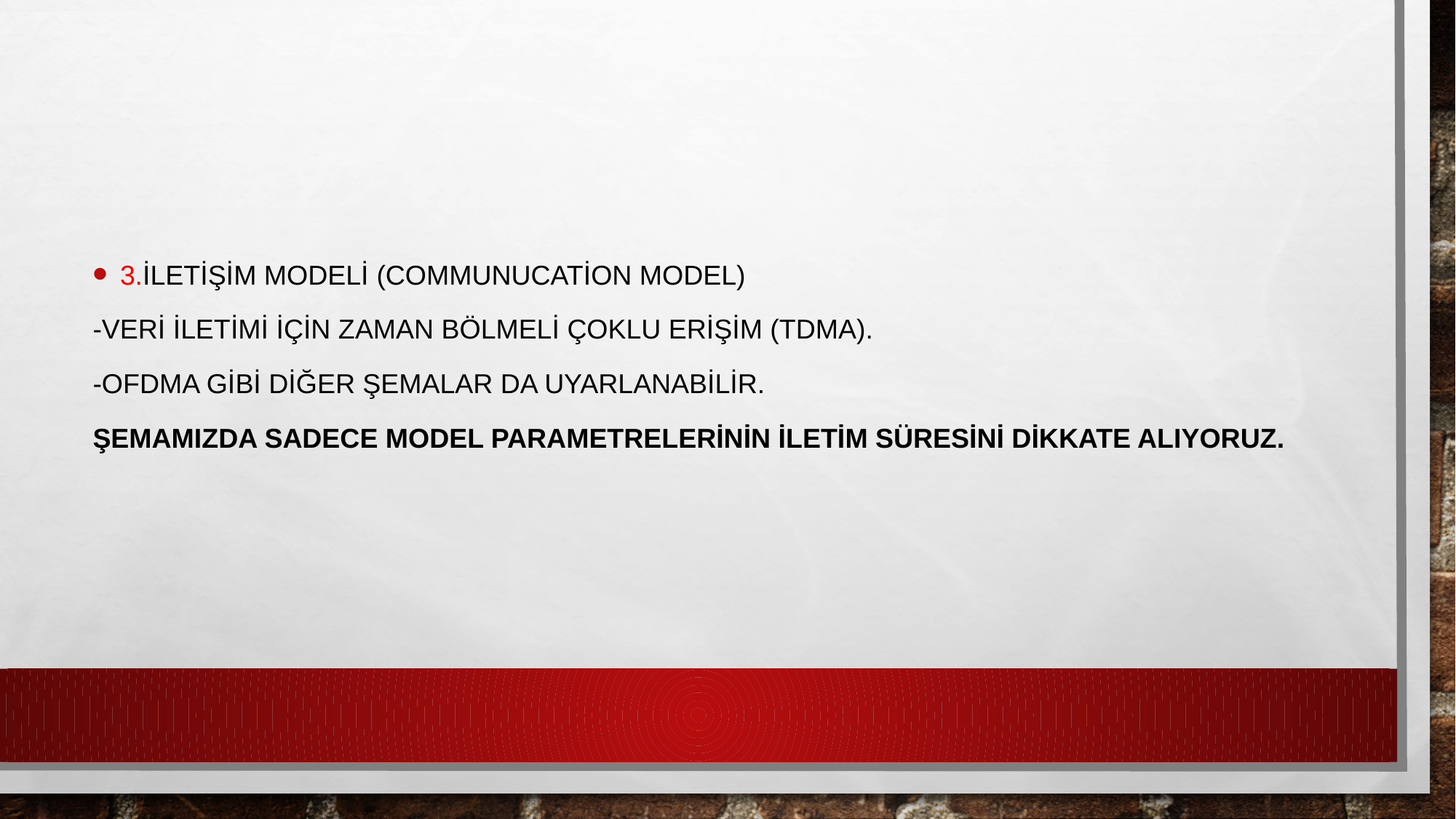

3.İletişim modeli (COMMUNUCATİON MODEL)
-veri iletimi için zaman bölmeli çoklu erişim (TDMA).
-OFDMA gibi diğer şemalar da uyarlanabilir.
şemamızda sadece model parametrelerinin iletim süresini dikkate alıyoruz.